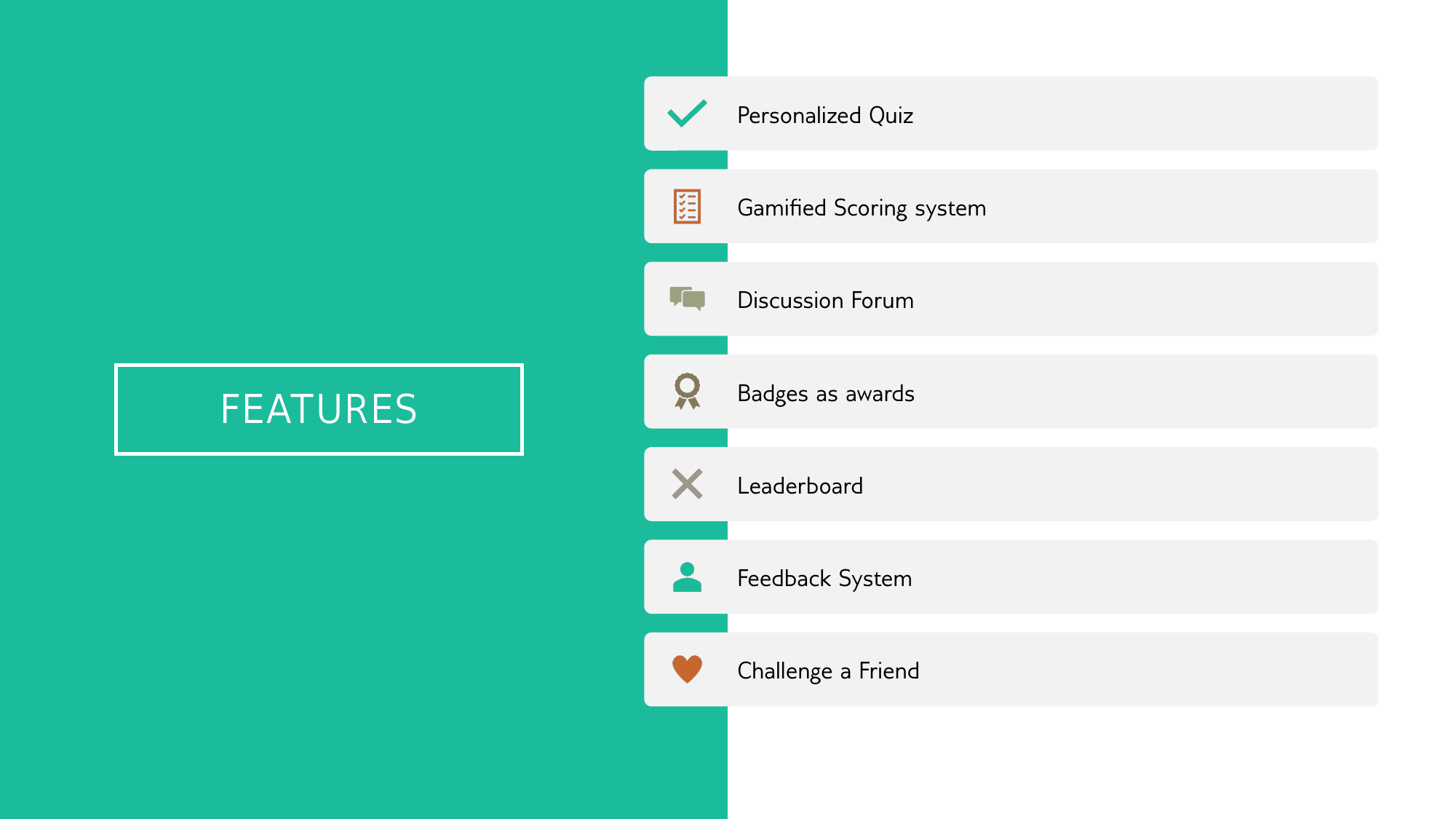

Personalized Quiz
Gamified Scoring system
Discussion Forum
Badges as awards
Leaderboard
Feedback System
Challenge a Friend
# features